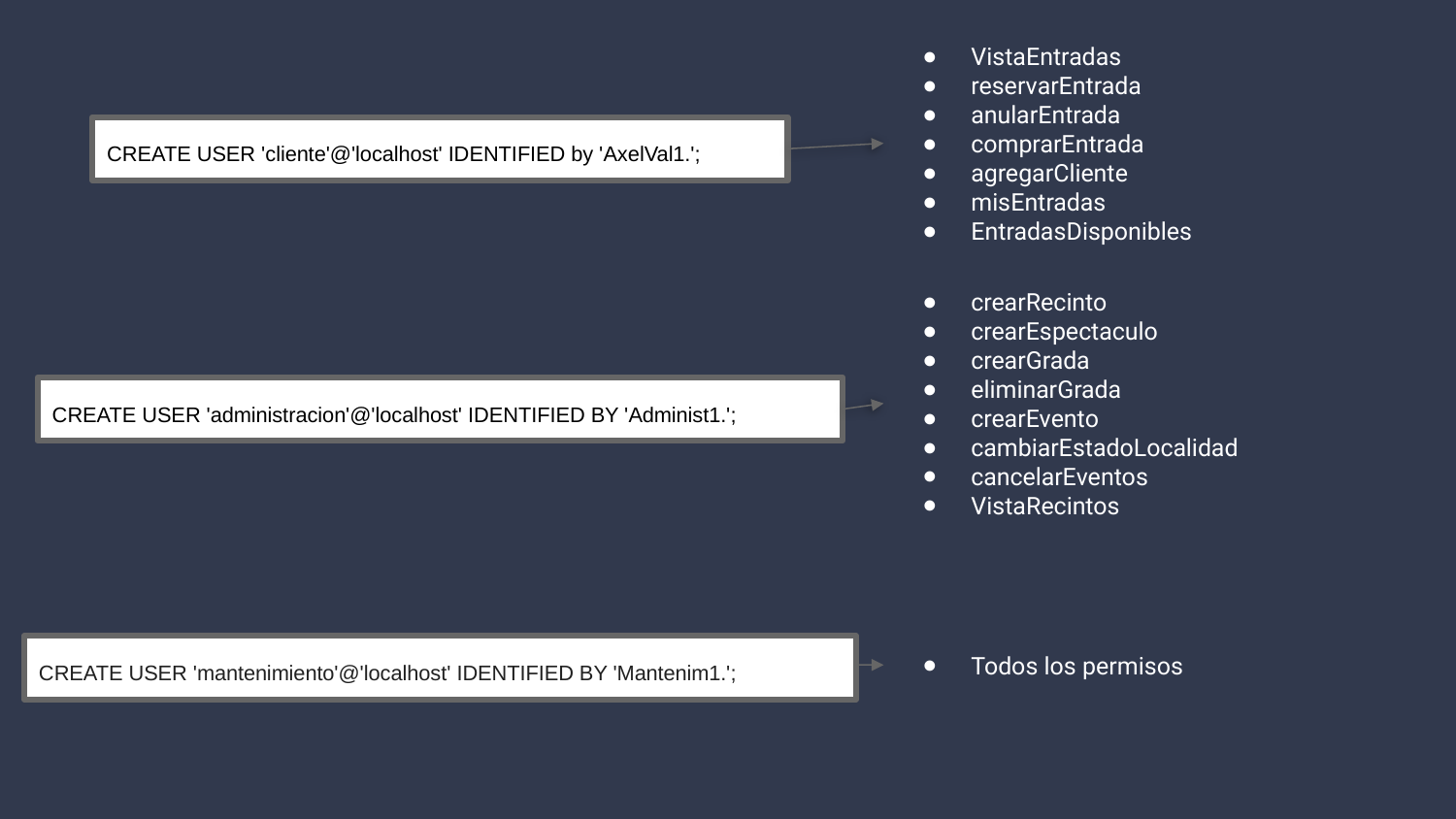

VistaEntradas
reservarEntrada
anularEntrada
comprarEntrada
agregarCliente
misEntradas
EntradasDisponibles
CREATE USER 'cliente'@'localhost' IDENTIFIED by 'AxelVal1.';
crearRecinto
crearEspectaculo
crearGrada
eliminarGrada
crearEvento
cambiarEstadoLocalidad
cancelarEventos
VistaRecintos
CREATE USER 'administracion'@'localhost' IDENTIFIED BY 'Administ1.';
CREATE USER 'mantenimiento'@'localhost' IDENTIFIED BY 'Mantenim1.';
Todos los permisos